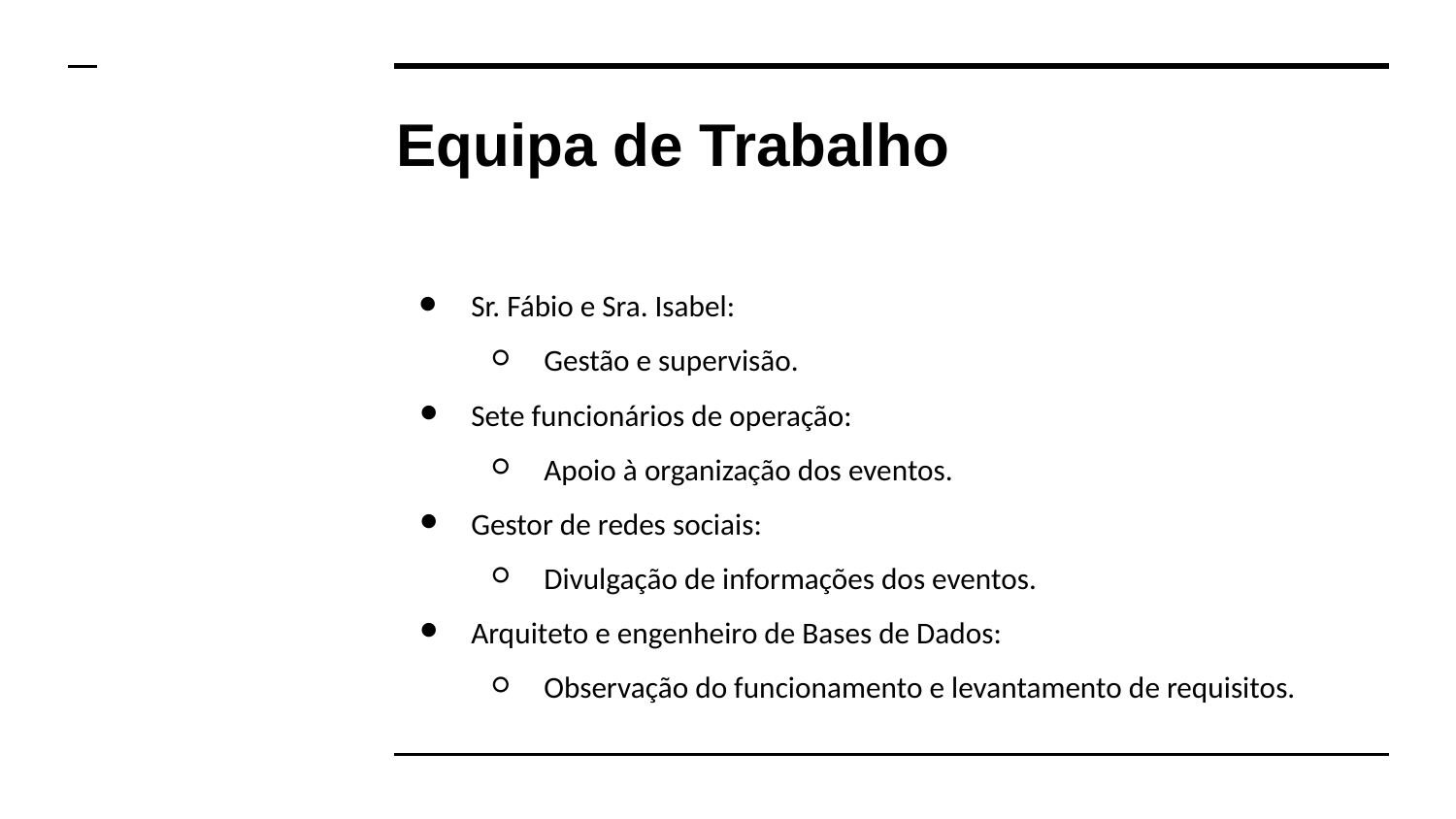

# Equipa de Trabalho
Sr. Fábio e Sra. Isabel:
Gestão e supervisão.
Sete funcionários de operação:
Apoio à organização dos eventos.
Gestor de redes sociais:
Divulgação de informações dos eventos.
Arquiteto e engenheiro de Bases de Dados:
Observação do funcionamento e levantamento de requisitos.